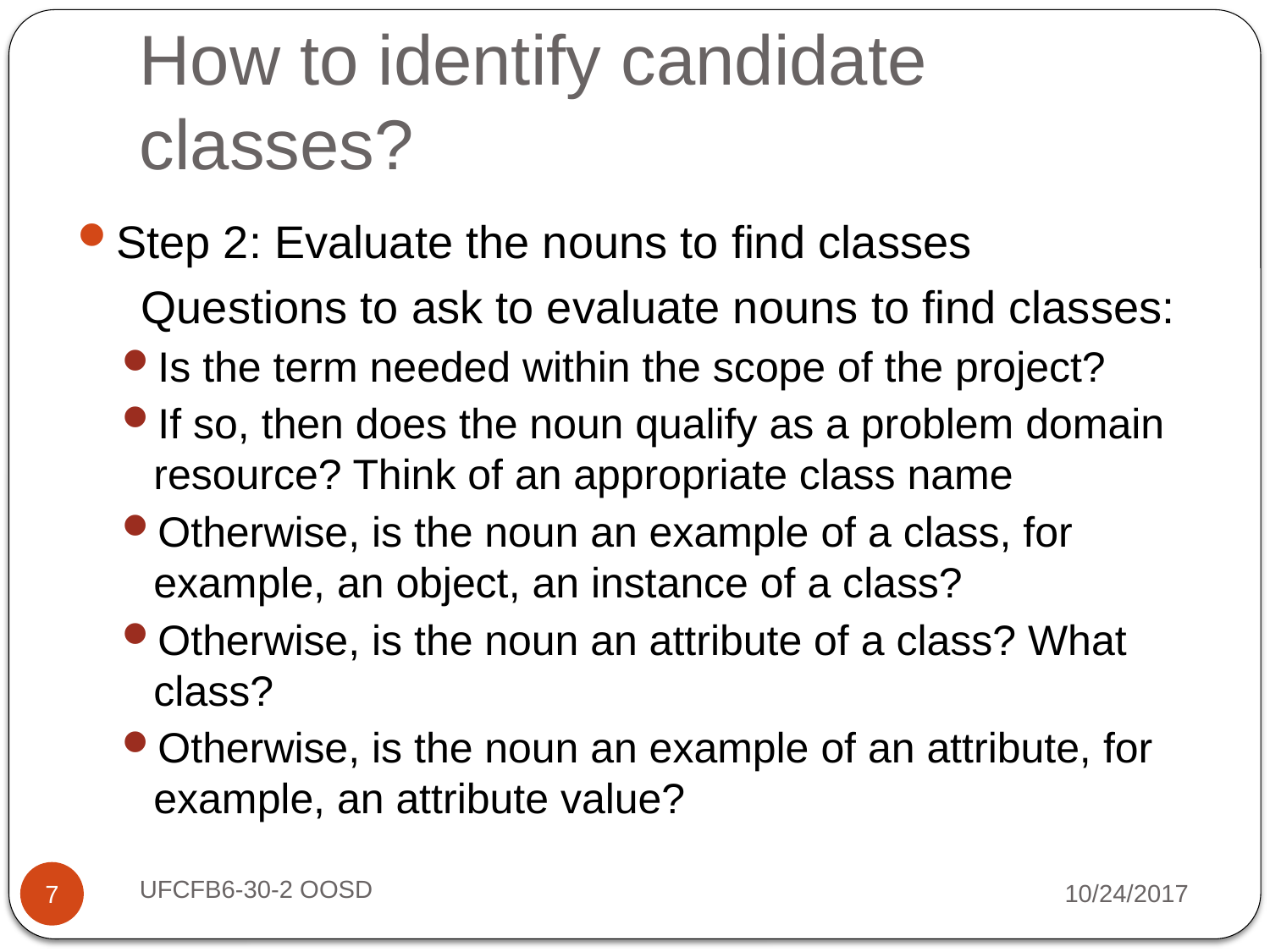

# How to identify candidate classes?
Step 2: Evaluate the nouns to find classes
     Questions to ask to evaluate nouns to find classes:
Is the term needed within the scope of the project?
If so, then does the noun qualify as a problem domain resource? Think of an appropriate class name
Otherwise, is the noun an example of a class, for example, an object, an instance of a class?
Otherwise, is the noun an attribute of a class? What class?
Otherwise, is the noun an example of an attribute, for example, an attribute value?
UFCFB6-30-2 OOSD
10/24/2017
7